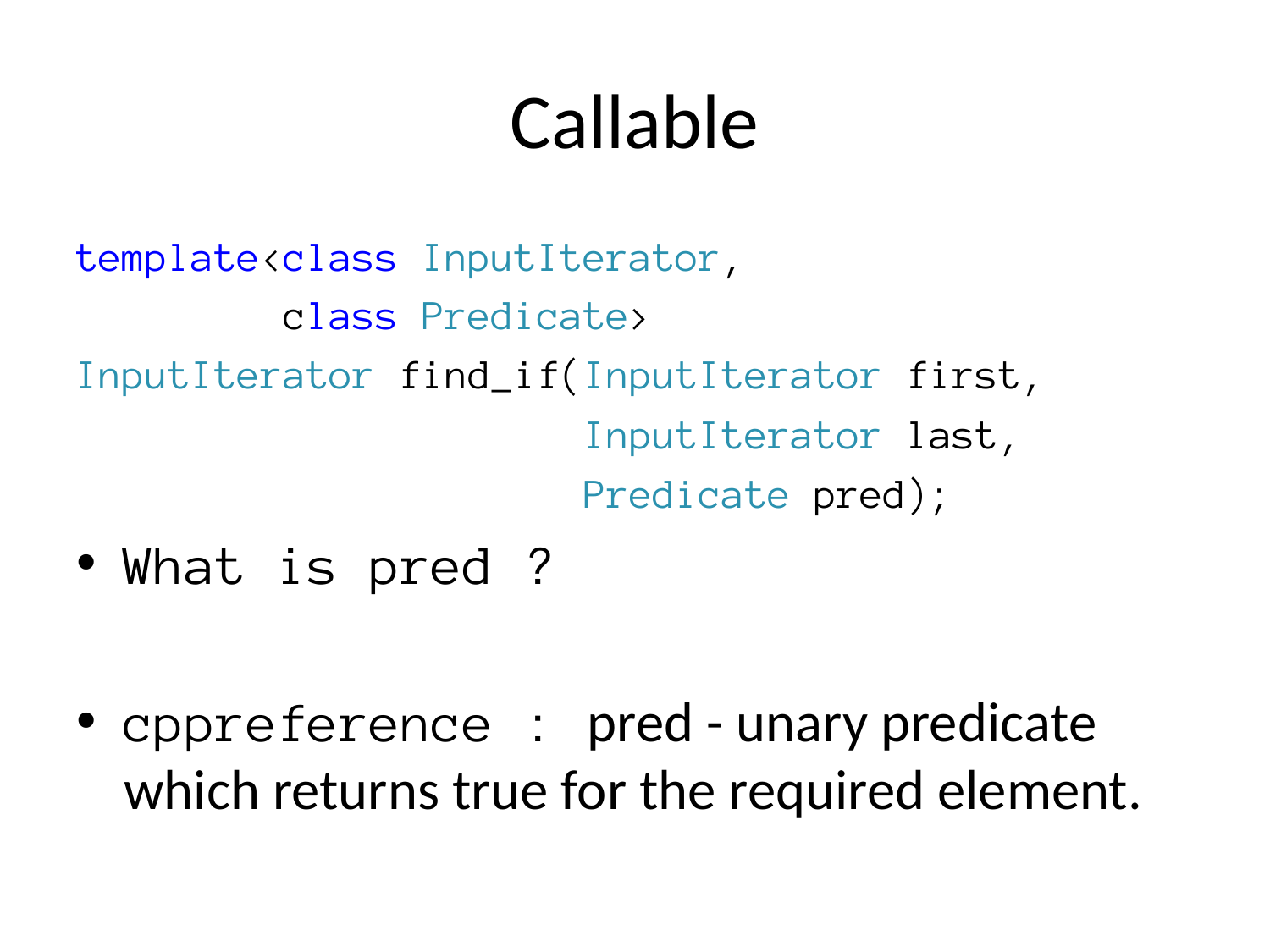

# Callable
template<class InputIterator,
         class Predicate>
InputIterator find_if(InputIterator first,
                      InputIterator last,
                      Predicate pred);
What is pred ?

cppreference : pred - unary predicate which returns ​true for the required element.